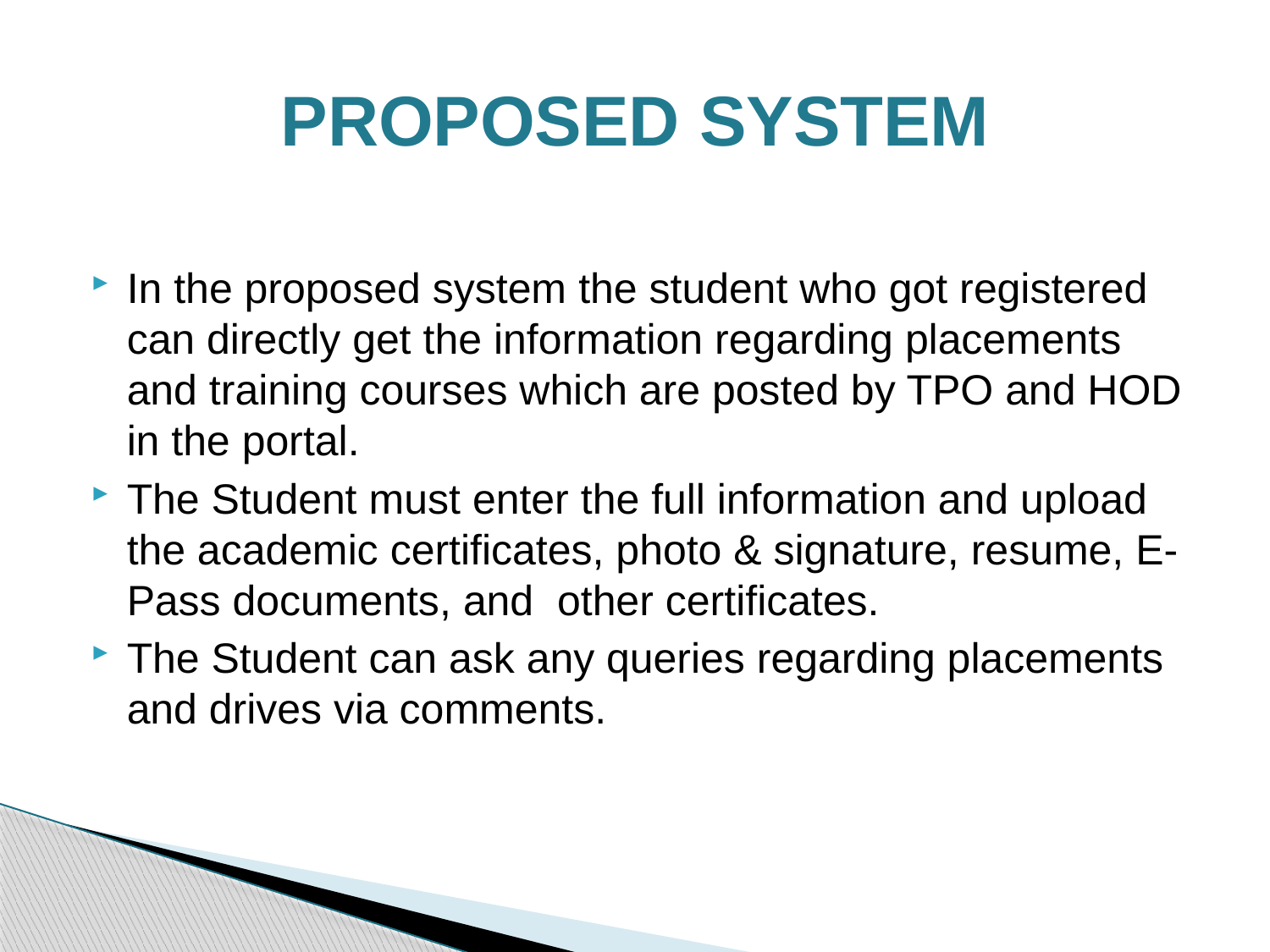

# PROPOSED SYSTEM

In the proposed system the student who got registered can directly get the information regarding placements and training courses which are posted by TPO and HOD in the portal.
The Student must enter the full information and upload the academic certificates, photo & signature, resume, E-Pass documents, and  other certificates.
The Student can ask any queries regarding placements and drives via comments.